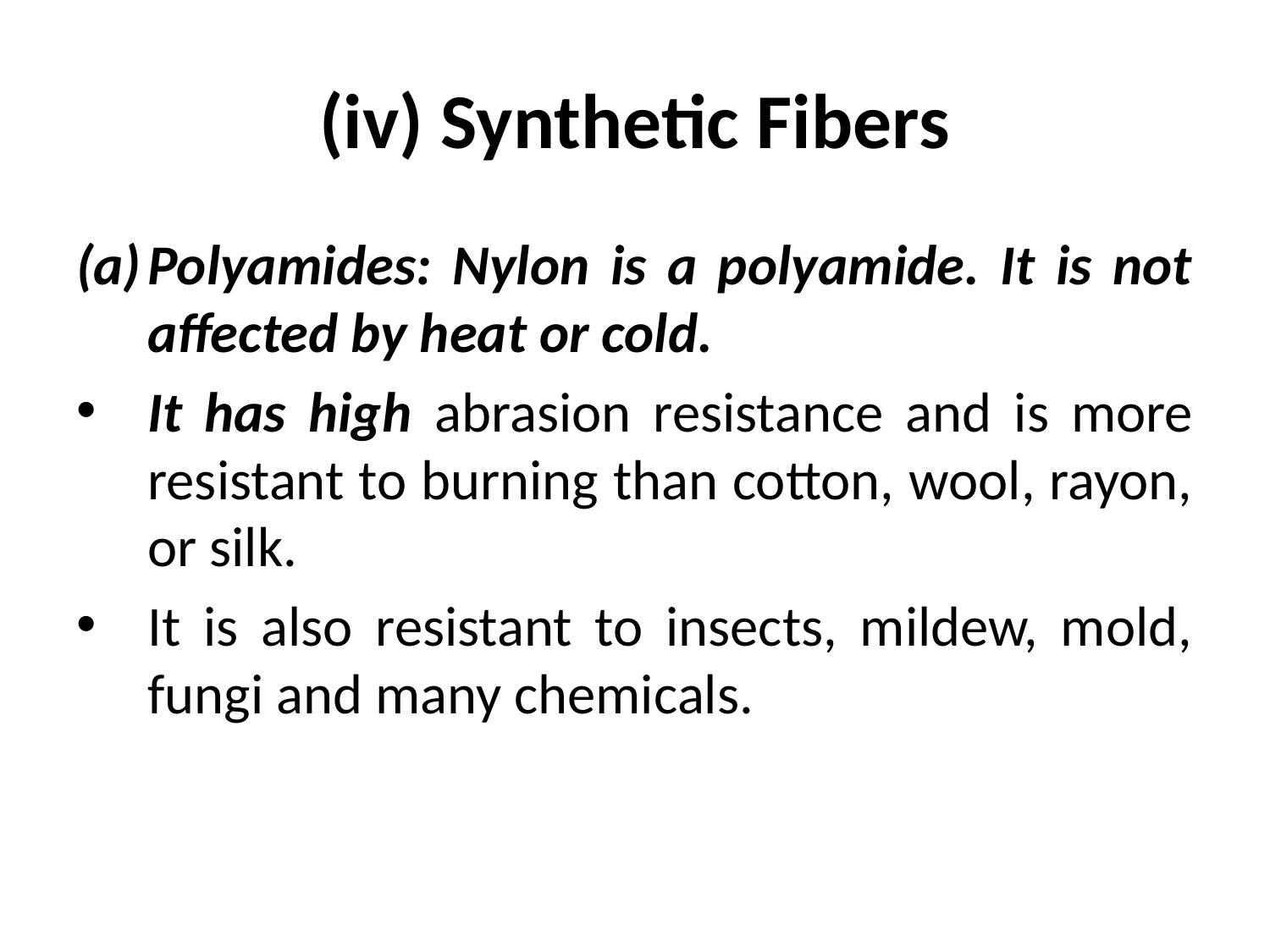

# (iv) Synthetic Fibers
Polyamides: Nylon is a polyamide. It is not affected by heat or cold.
It has high abrasion resistance and is more resistant to burning than cotton, wool, rayon, or silk.
It is also resistant to insects, mildew, mold, fungi and many chemicals.